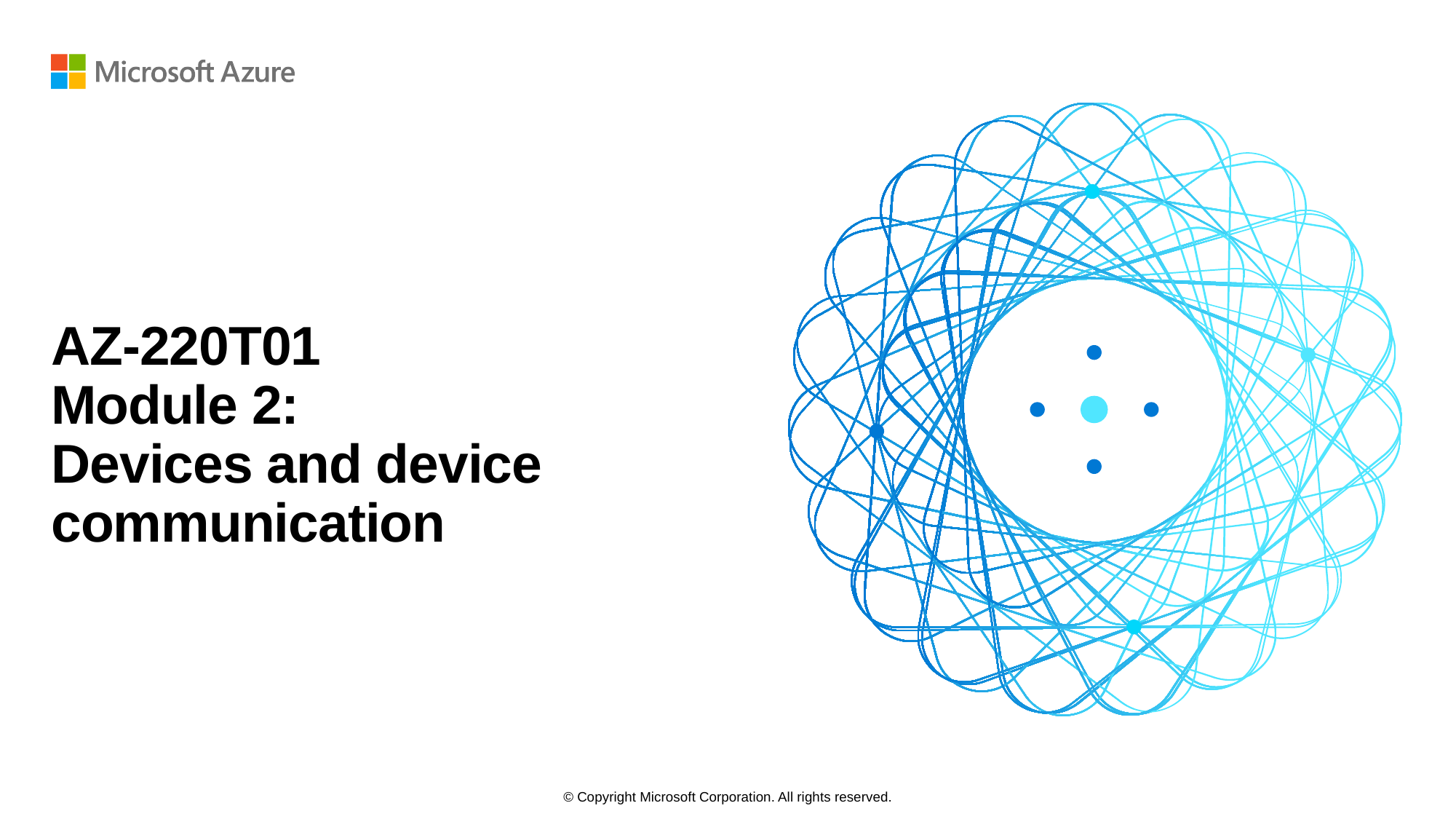

# AZ-220T01 Module 2: Devices and device communication